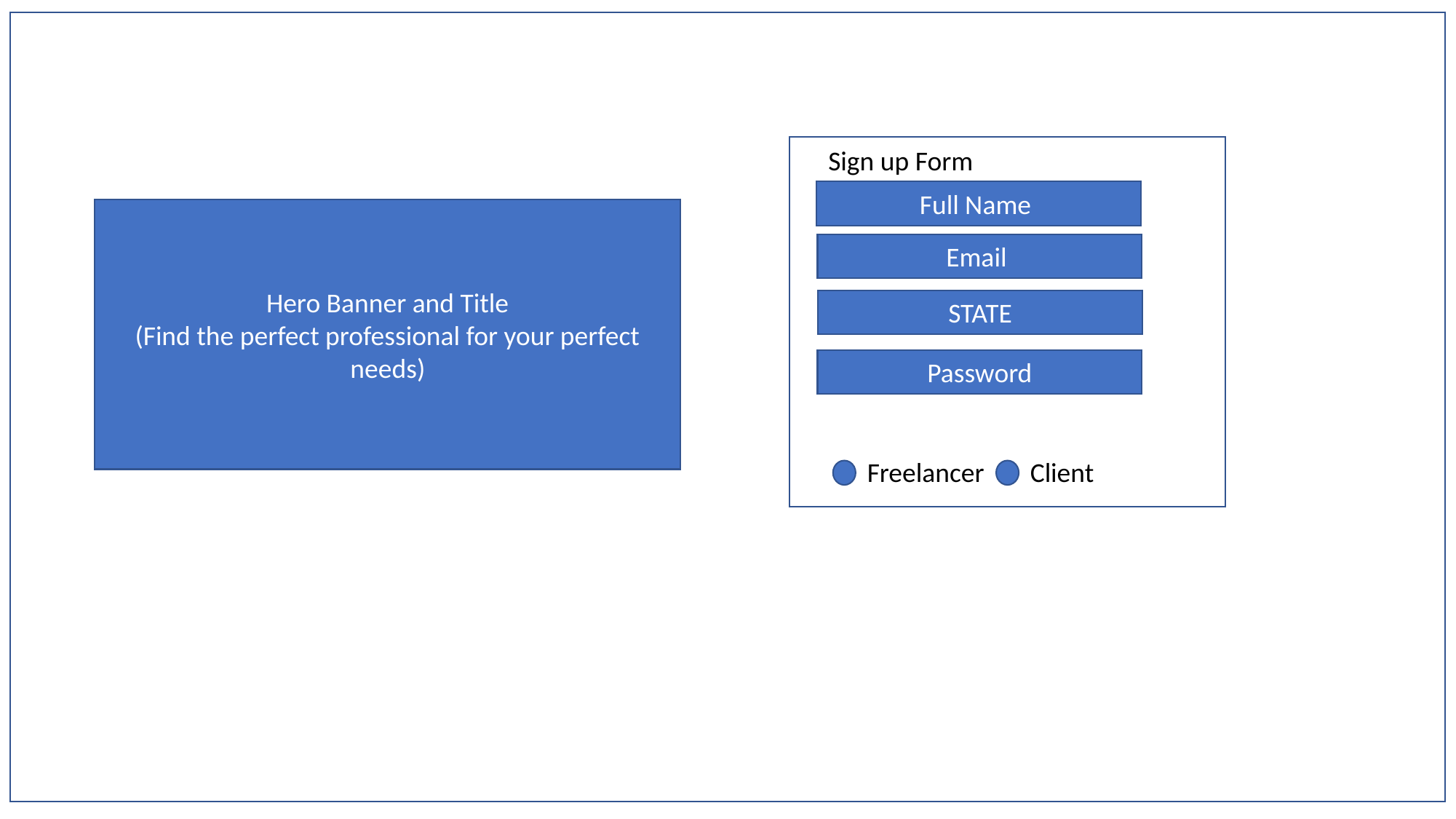

Sign up Form
Full Name
Hero Banner and Title
(Find the perfect professional for your perfect needs)
Email
STATE
Password
Freelancer
Client